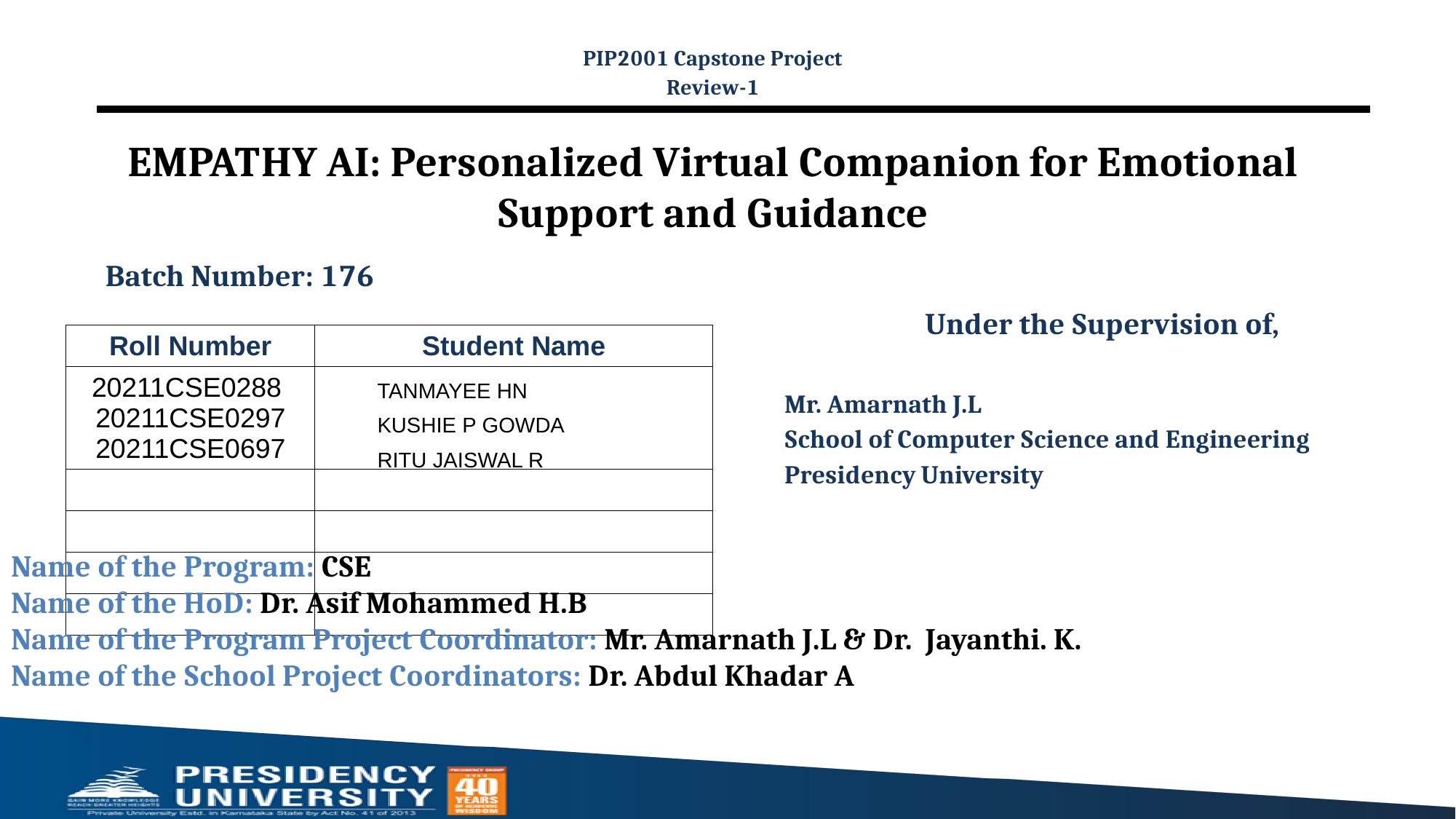

PIP2001 Capstone Project
Review-1
# EMPATHY AI: Personalized Virtual Companion for Emotional Support and Guidance
Batch Number: 176

Under the Supervision of,

Mr. Amarnath J.L
School of Computer Science and Engineering
Presidency University

| Roll Number | Student Name |
| --- | --- |
| 20211CSE0288 20211CSE0297 20211CSE0697 |  |
|  |  |
|  |  |
|  |  |
|  |  |
|  | TANMAYEE HN |
| --- | --- |
|  | KUSHIE P GOWDA |
|  | RITU JAISWAL R |
Name of the Program: CSE
Name of the HoD: Dr. Asif Mohammed H.B
Name of the Program Project Coordinator: Mr. Amarnath J.L & Dr.  Jayanthi. K.
Name of the School Project Coordinators: Dr. Abdul Khadar A